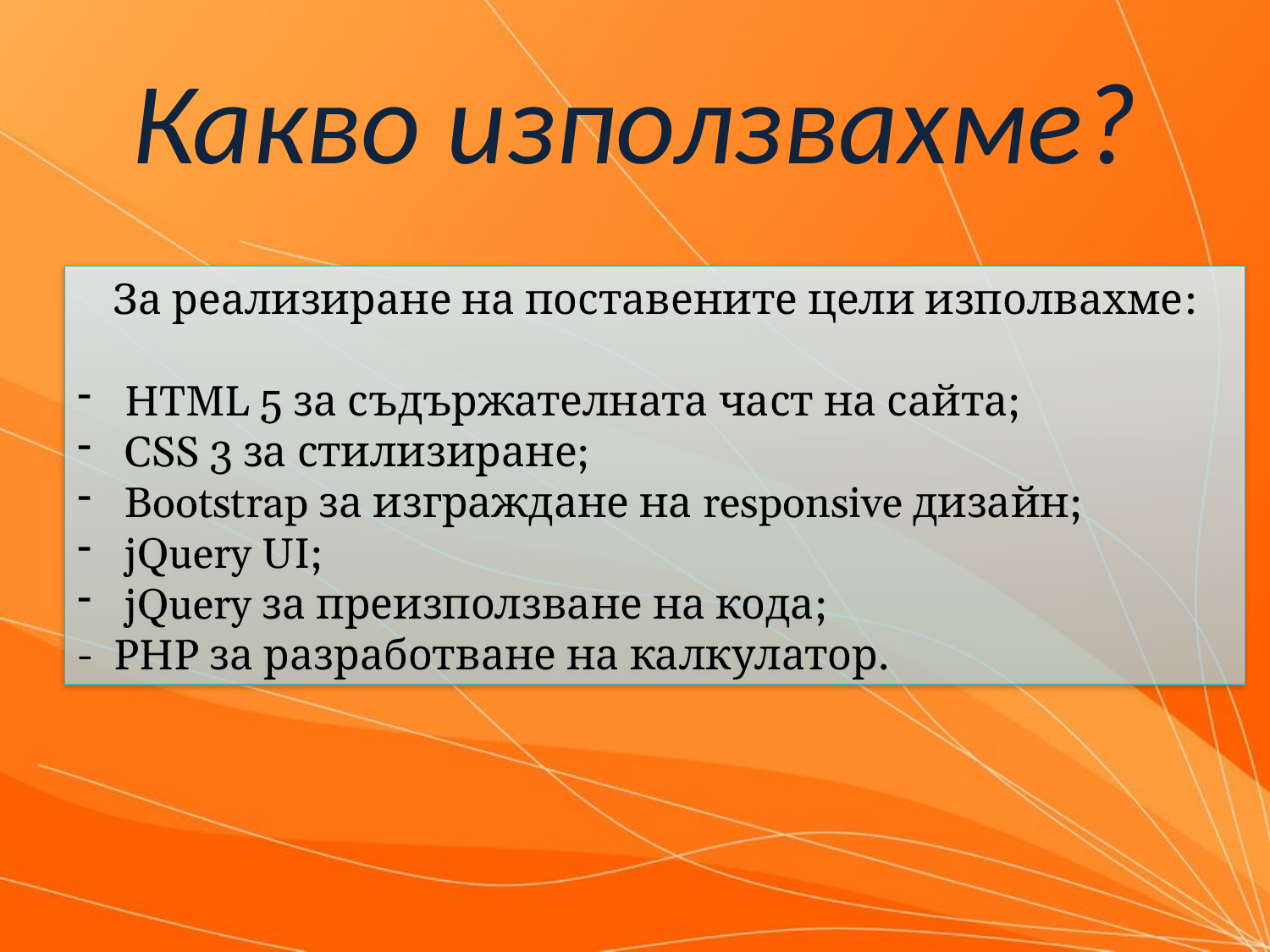

# Какво използвахме?
За реализиране на поставените цели изполвахме:

HTML 5 за съдържателната част на сайта;
CSS 3 за стилизиране;
Bootstrap за изграждане на responsive дизайн;
jQuery UI;
jQuery за преизползване на кода;
-  PHP за разработване на калкулатор.